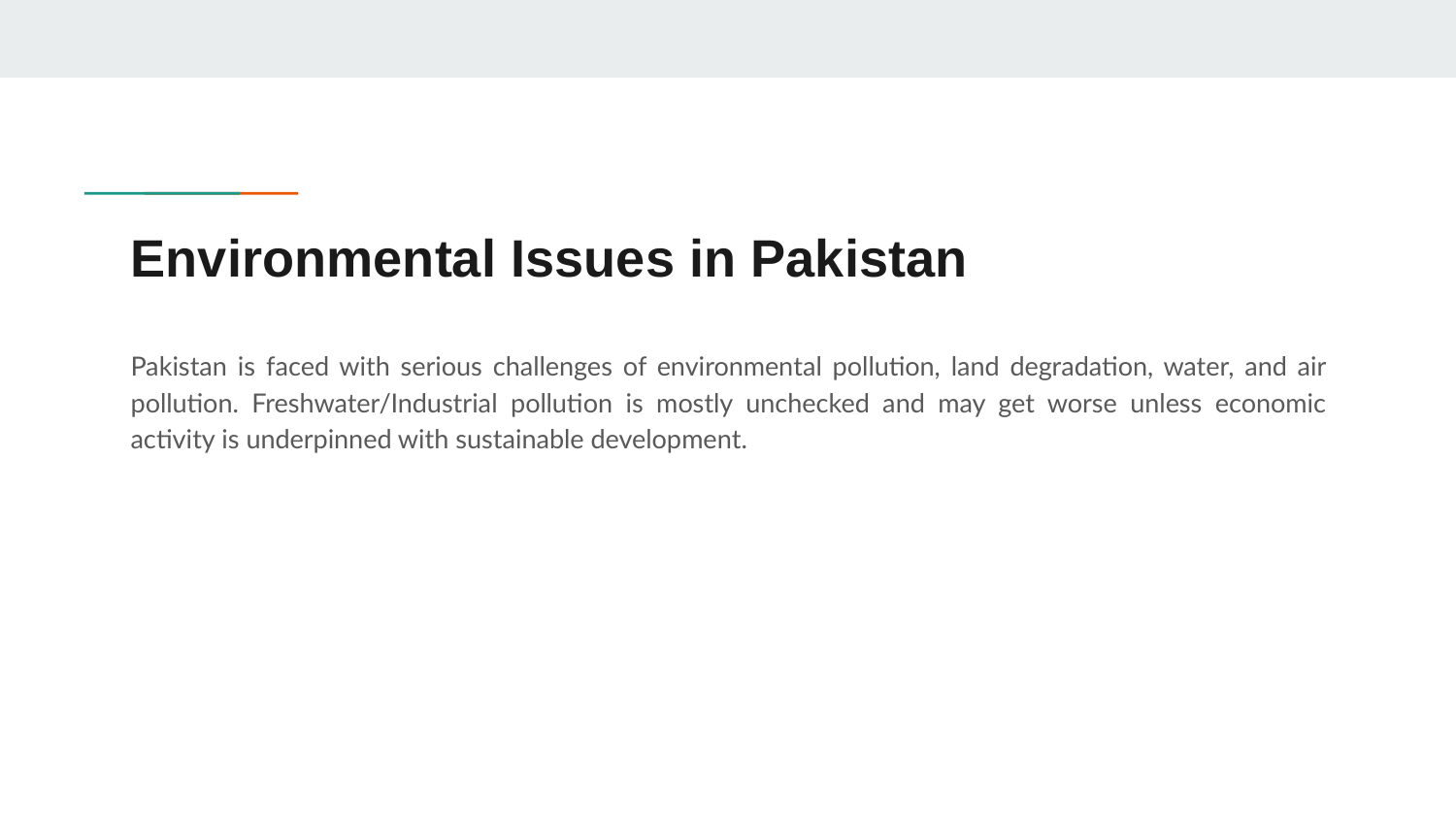

# Environmental Issues in Pakistan
Pakistan is faced with serious challenges of environmental pollution, land degradation, water, and air pollution. Freshwater/Industrial pollution is mostly unchecked and may get worse unless economic activity is underpinned with sustainable development.